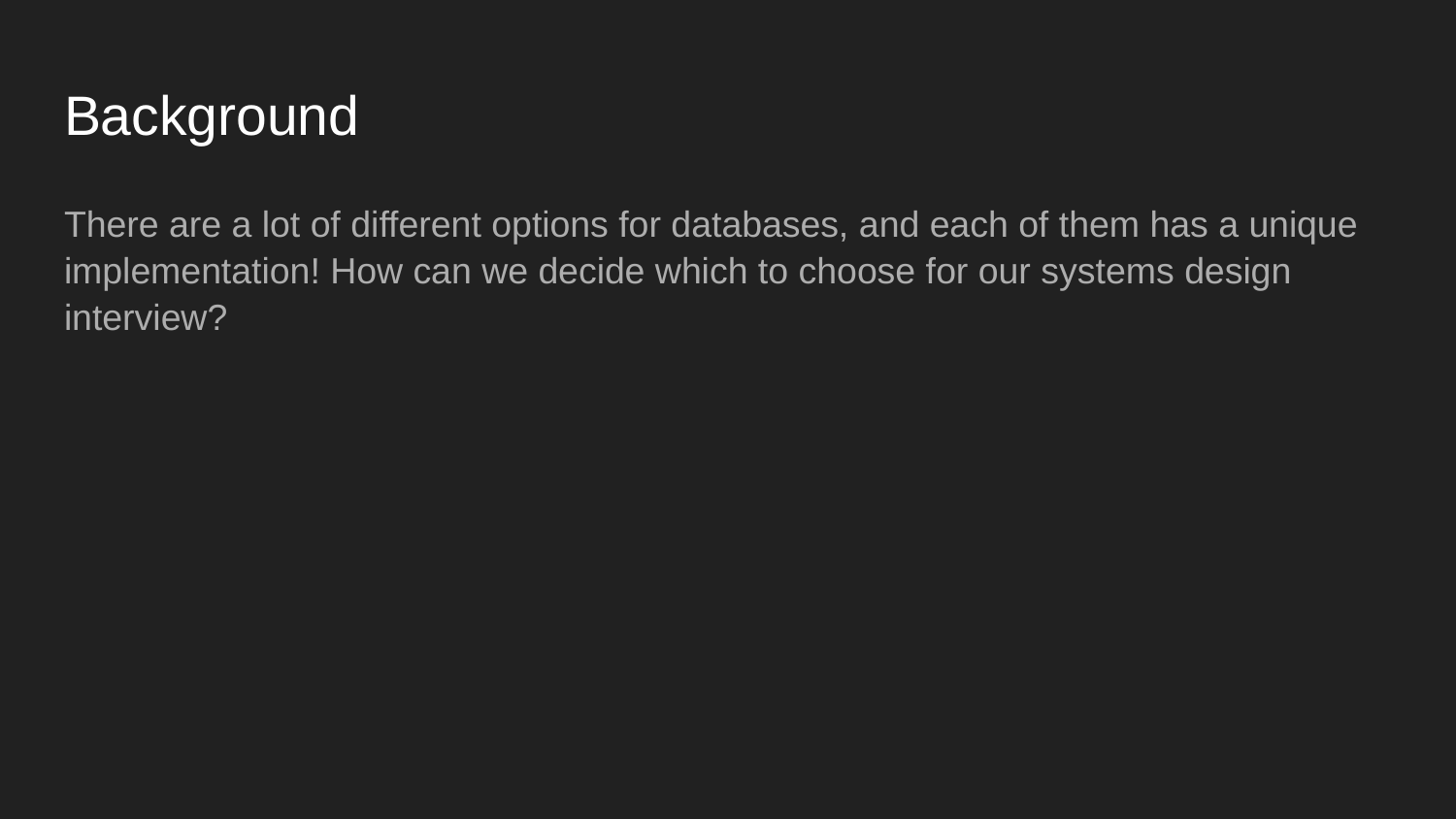

# Background
There are a lot of different options for databases, and each of them has a unique implementation! How can we decide which to choose for our systems design interview?